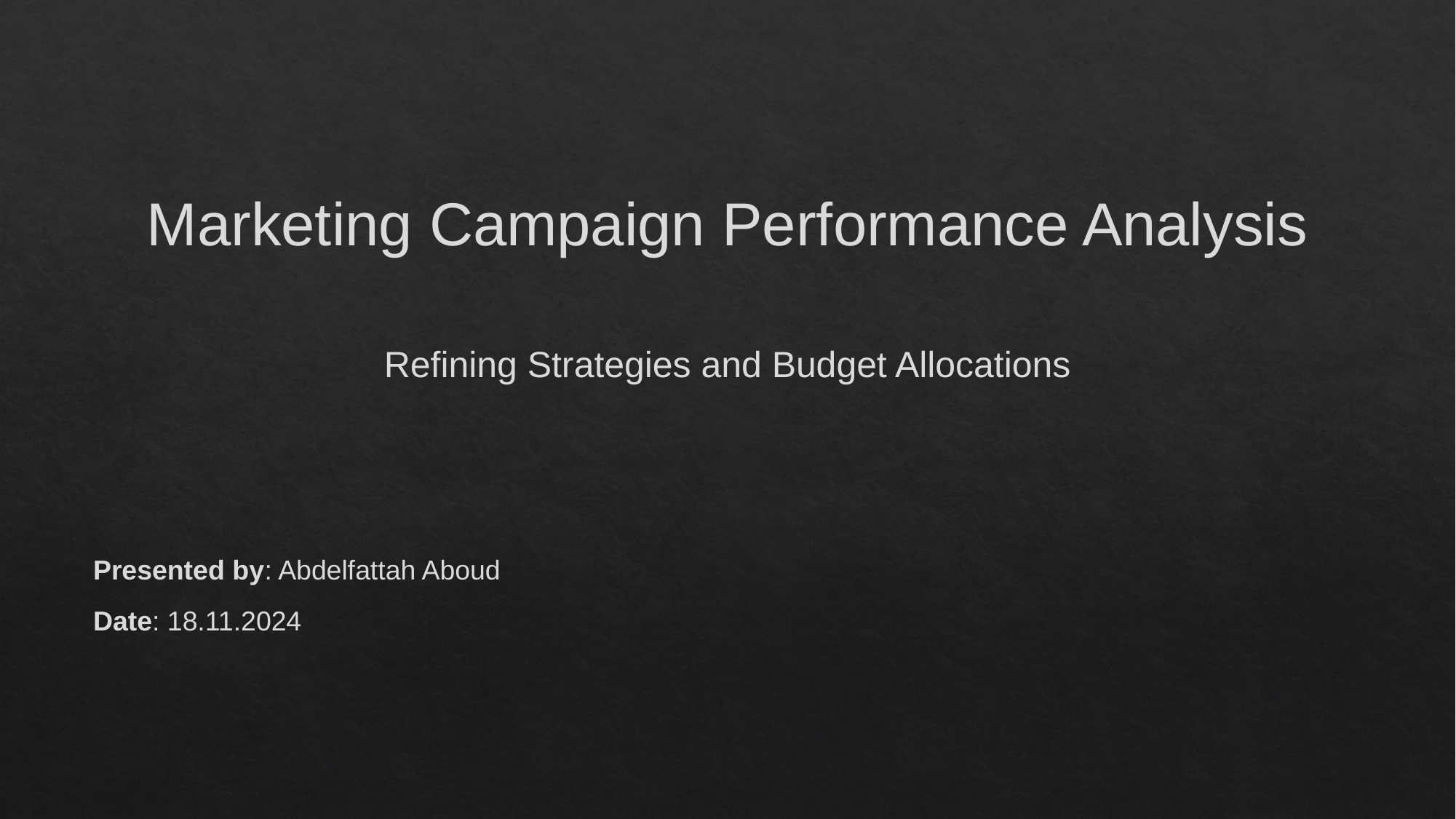

Marketing Campaign Performance Analysis

Refining Strategies and Budget Allocations
Presented by: Abdelfattah Aboud

Date: 18.11.2024